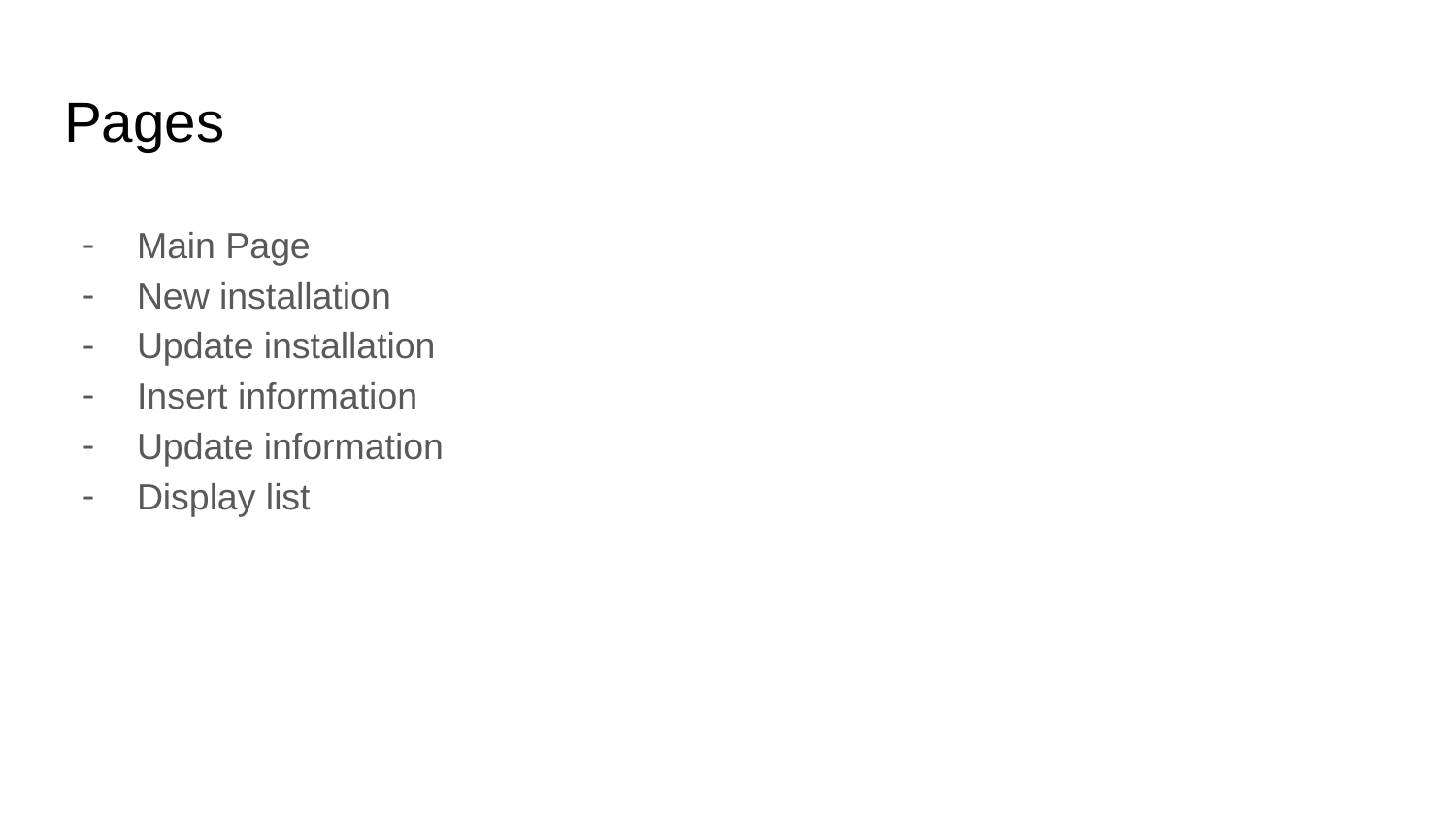

# Pages
Main Page
New installation
Update installation
Insert information
Update information
Display list